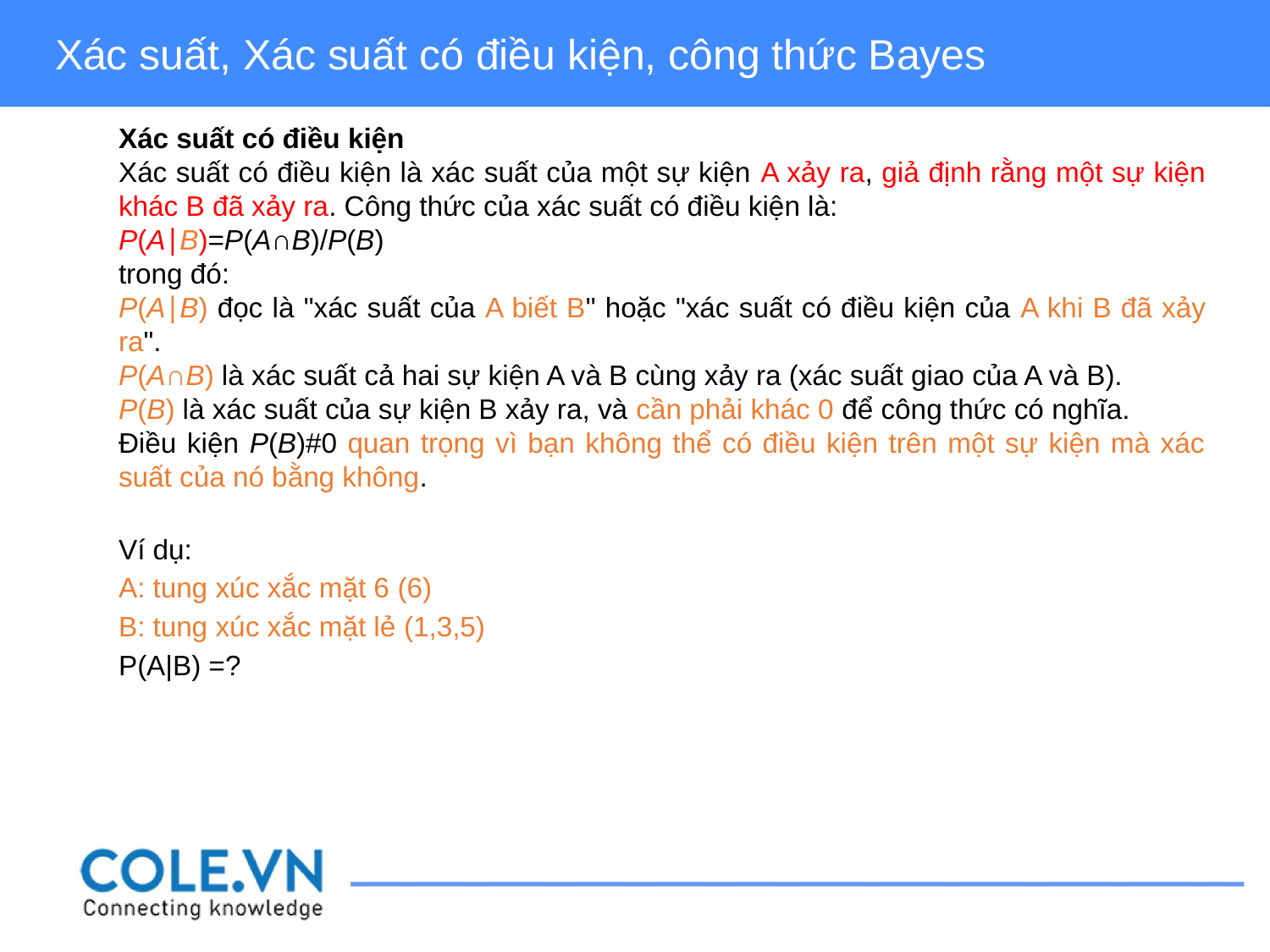

Xác suất, Xác suất có điều kiện, công thức Bayes
Xác suất có điều kiện
Xác suất có điều kiện là xác suất của một sự kiện A xảy ra, giả định rằng một sự kiện khác B đã xảy ra. Công thức của xác suất có điều kiện là:
P(A∣B)=P(A∩B)​/P(B)
trong đó:
P(A∣B) đọc là "xác suất của A biết B" hoặc "xác suất có điều kiện của A khi B đã xảy ra".
P(A∩B) là xác suất cả hai sự kiện A và B cùng xảy ra (xác suất giao của A và B).
P(B) là xác suất của sự kiện B xảy ra, và cần phải khác 0 để công thức có nghĩa.
Điều kiện P(B)#0 quan trọng vì bạn không thể có điều kiện trên một sự kiện mà xác suất của nó bằng không.

Ví dụ:
A: tung xúc xắc mặt 6 (6)
B: tung xúc xắc mặt lẻ (1,3,5)
P(A|B) =?